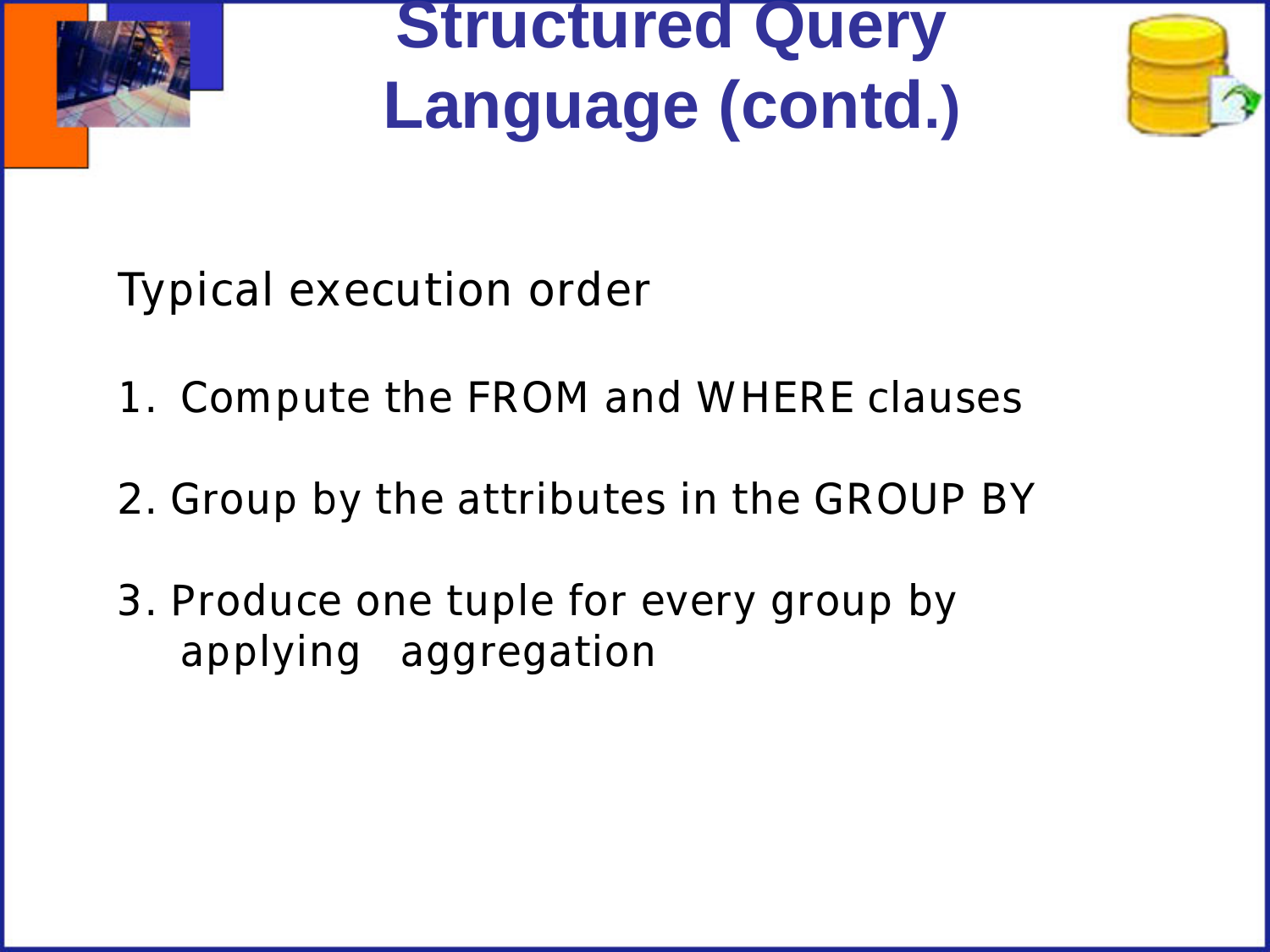

# Structured Query Language (contd.)
Typical execution order

Compute the FROM and WHERE clauses

2. Group by the attributes in the GROUP BY

3. Produce one tuple for every group by applying   aggregation